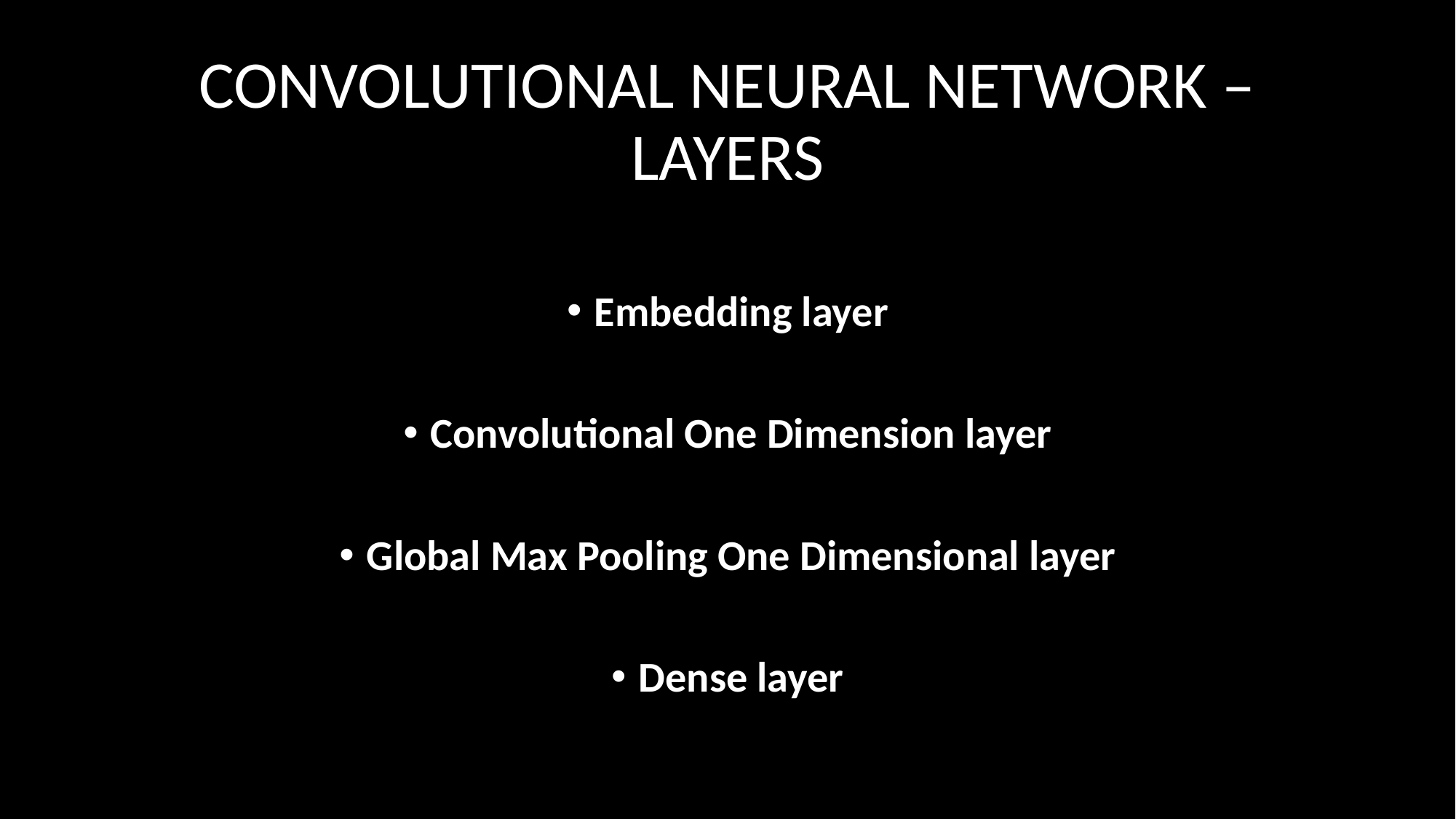

# CONVOLUTIONAL NEURAL NETWORK – LAYERS

Embedding layer

Convolutional One Dimension layer

Global Max Pooling One Dimensional layer

Dense layer